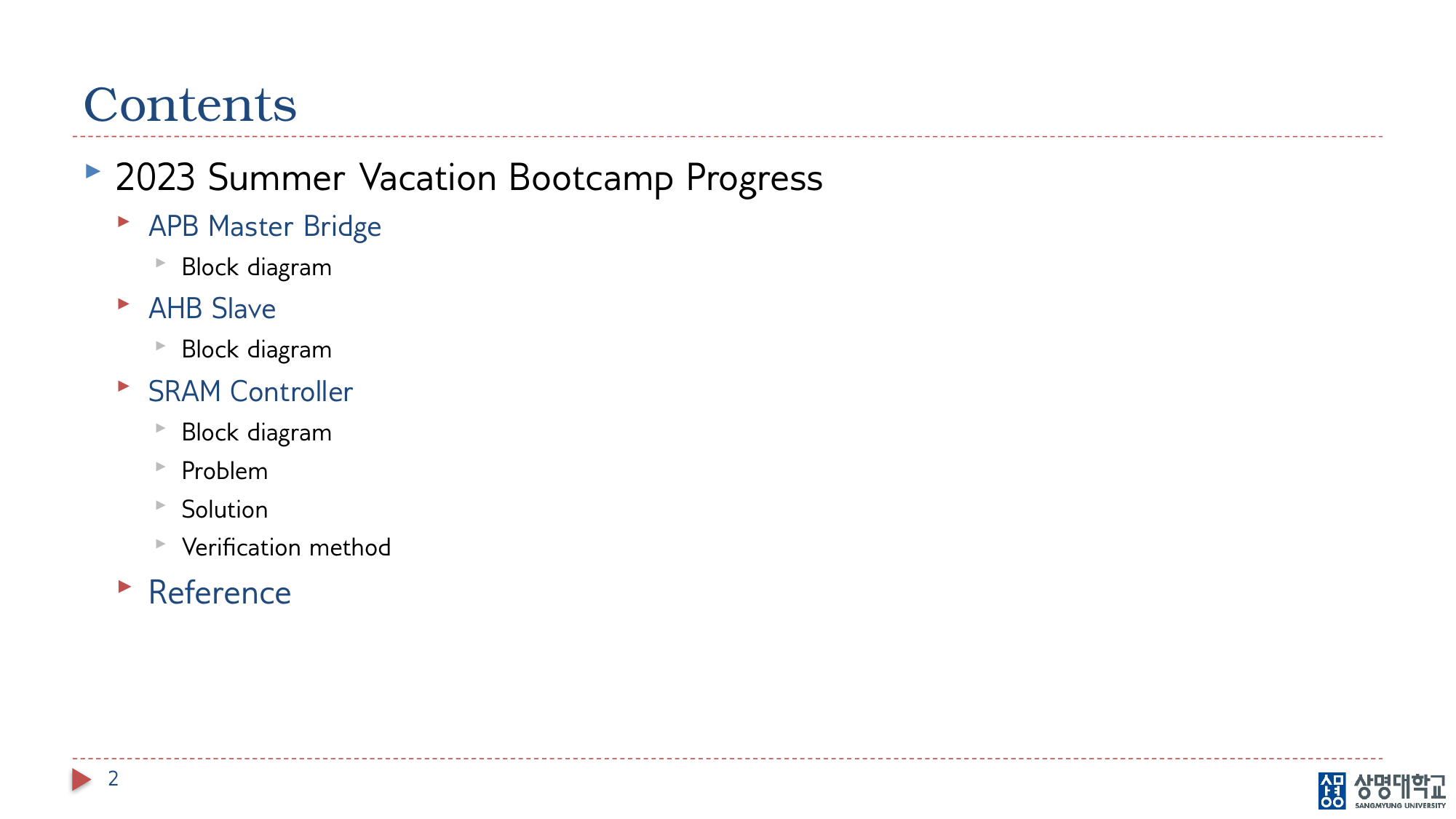

# Contents
2023 Summer Vacation Bootcamp Progress
APB Master Bridge
Block diagram
AHB Slave
Block diagram
SRAM Controller
Block diagram
Problem
Solution
Verification method
Reference

2